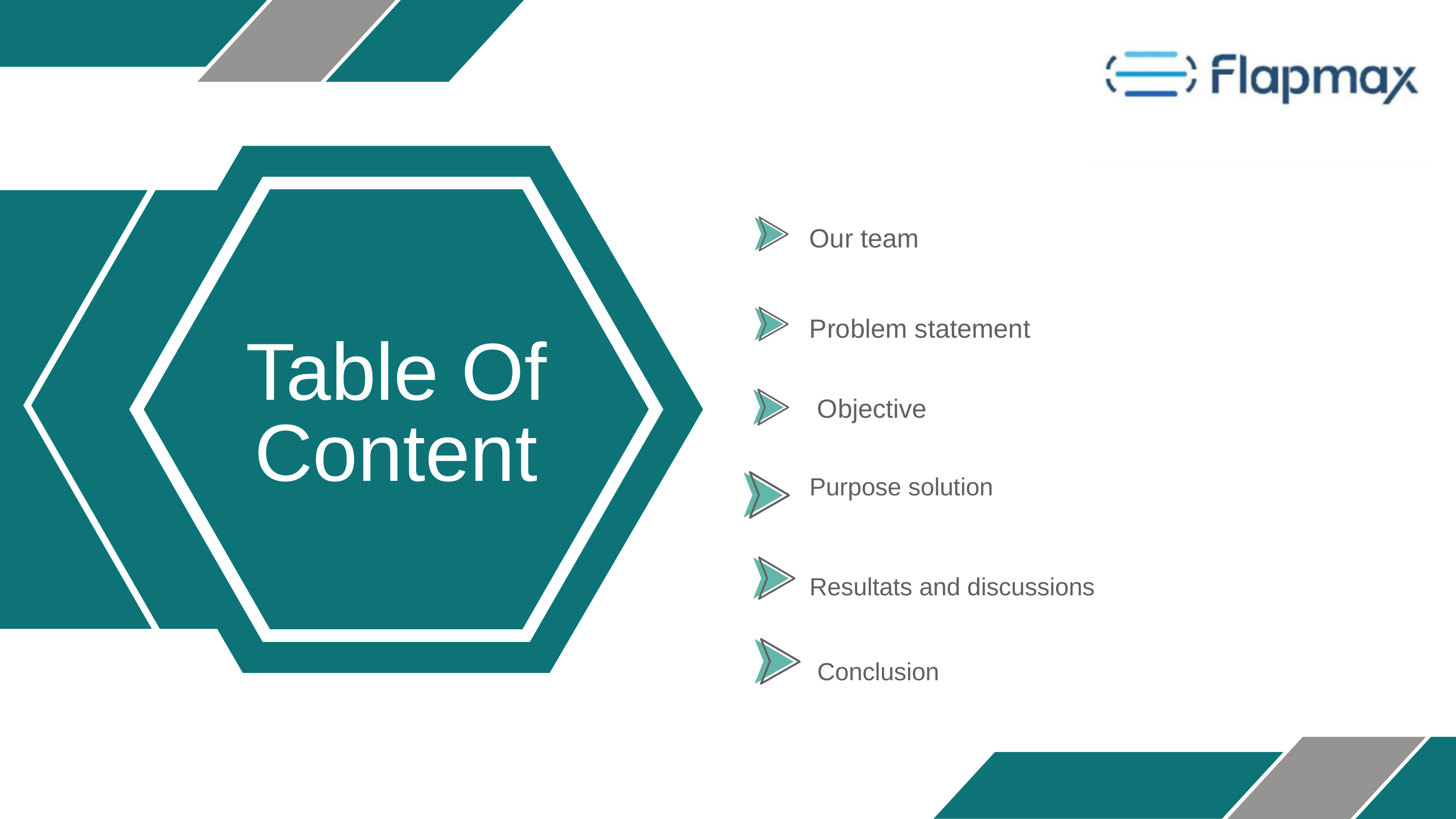

Our team

Problem statement

Table Of Content
Objective

Purpose solution

Resultats and discussions

Conclusion